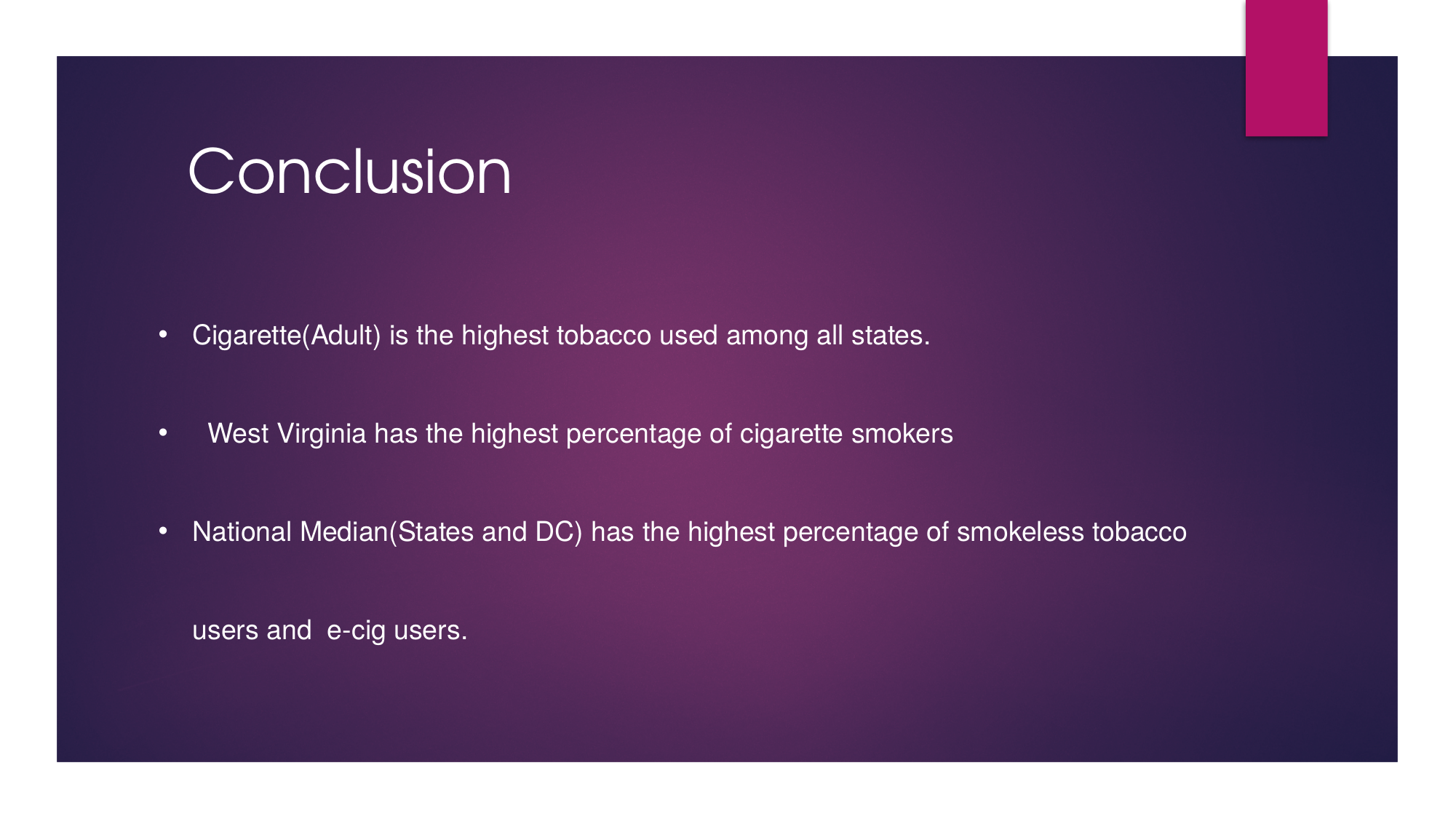

Conclusion
Cigarette(Adult) is the highest tobacco used among all states.
  West Virginia has the highest percentage of cigarette smokers
National Median(States and DC) has the highest percentage of smokeless tobacco users and  e-cig users.